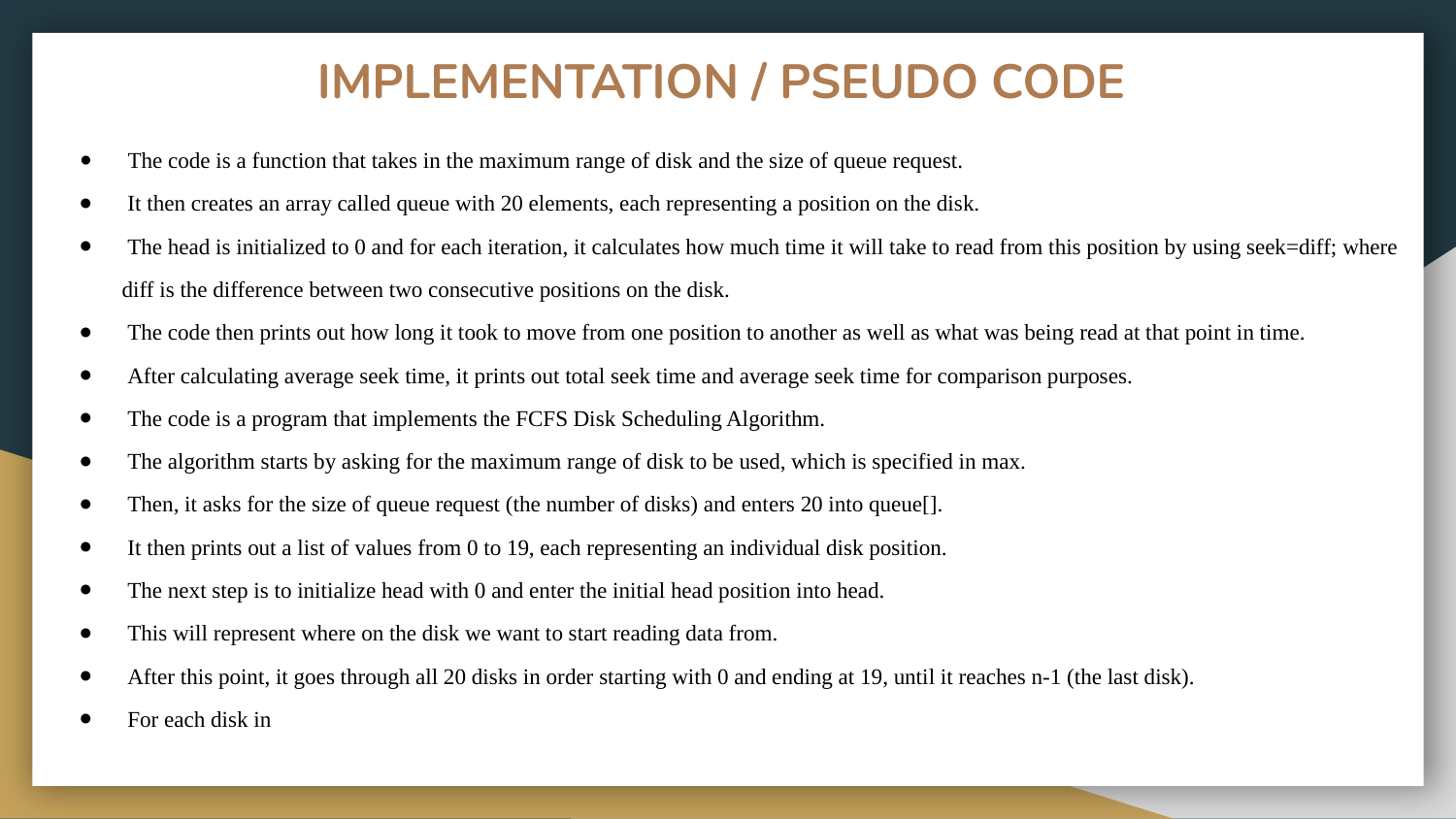

# IMPLEMENTATION / PSEUDO CODE
 The code is a function that takes in the maximum range of disk and the size of queue request.
 It then creates an array called queue with 20 elements, each representing a position on the disk.
 The head is initialized to 0 and for each iteration, it calculates how much time it will take to read from this position by using seek=diff; where diff is the difference between two consecutive positions on the disk.
 The code then prints out how long it took to move from one position to another as well as what was being read at that point in time.
 After calculating average seek time, it prints out total seek time and average seek time for comparison purposes.
 The code is a program that implements the FCFS Disk Scheduling Algorithm.
 The algorithm starts by asking for the maximum range of disk to be used, which is specified in max.
 Then, it asks for the size of queue request (the number of disks) and enters 20 into queue[].
 It then prints out a list of values from 0 to 19, each representing an individual disk position.
 The next step is to initialize head with 0 and enter the initial head position into head.
 This will represent where on the disk we want to start reading data from.
 After this point, it goes through all 20 disks in order starting with 0 and ending at 19, until it reaches n-1 (the last disk).
 For each disk in